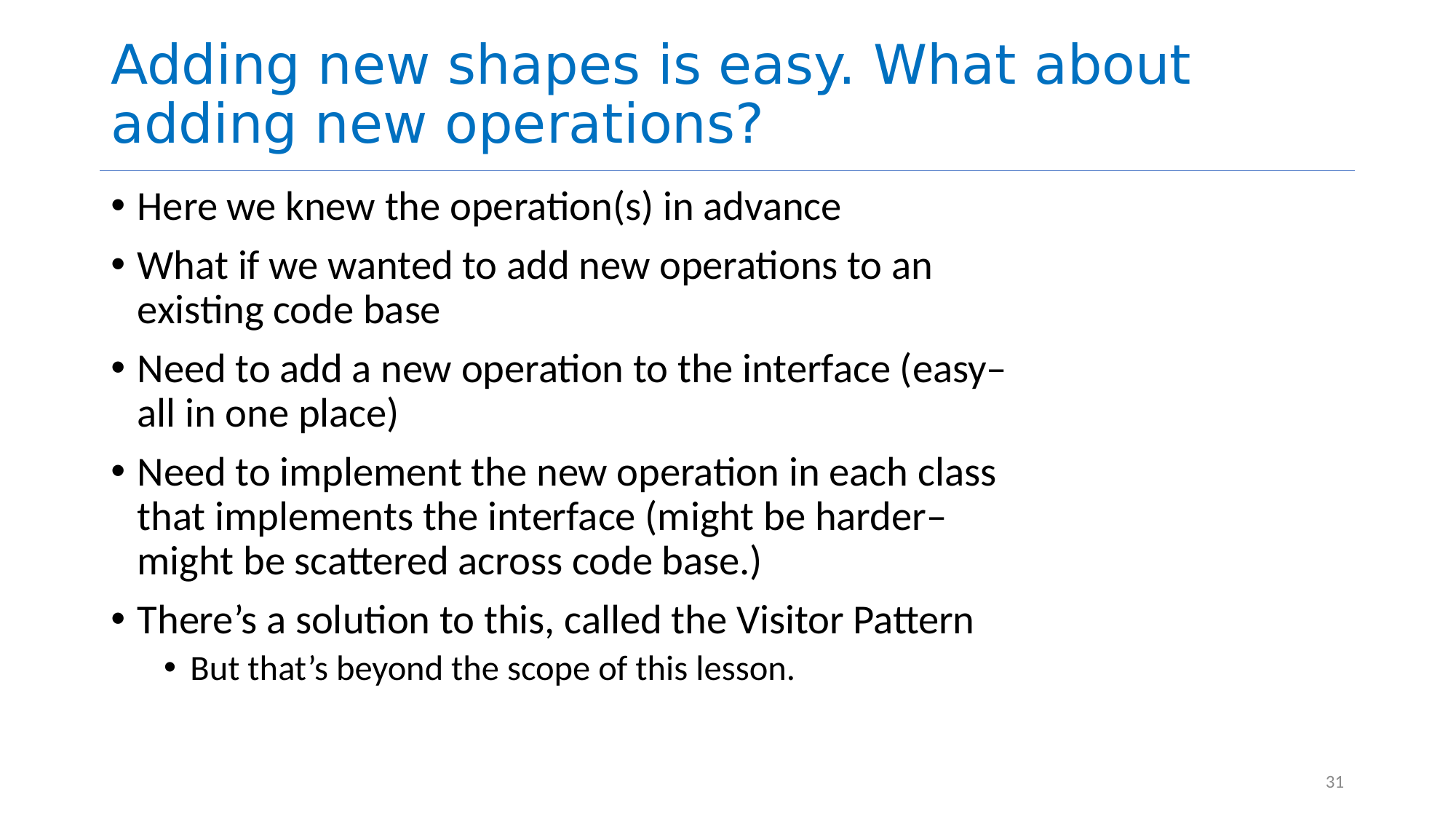

# Adding new shapes is easy. What about adding new operations?
Here we knew the operation(s) in advance
What if we wanted to add new operations to an existing code base
Need to add a new operation to the interface (easy– all in one place)
Need to implement the new operation in each class that implements the interface (might be harder– might be scattered across code base.)
There’s a solution to this, called the Visitor Pattern
But that’s beyond the scope of this lesson.

31